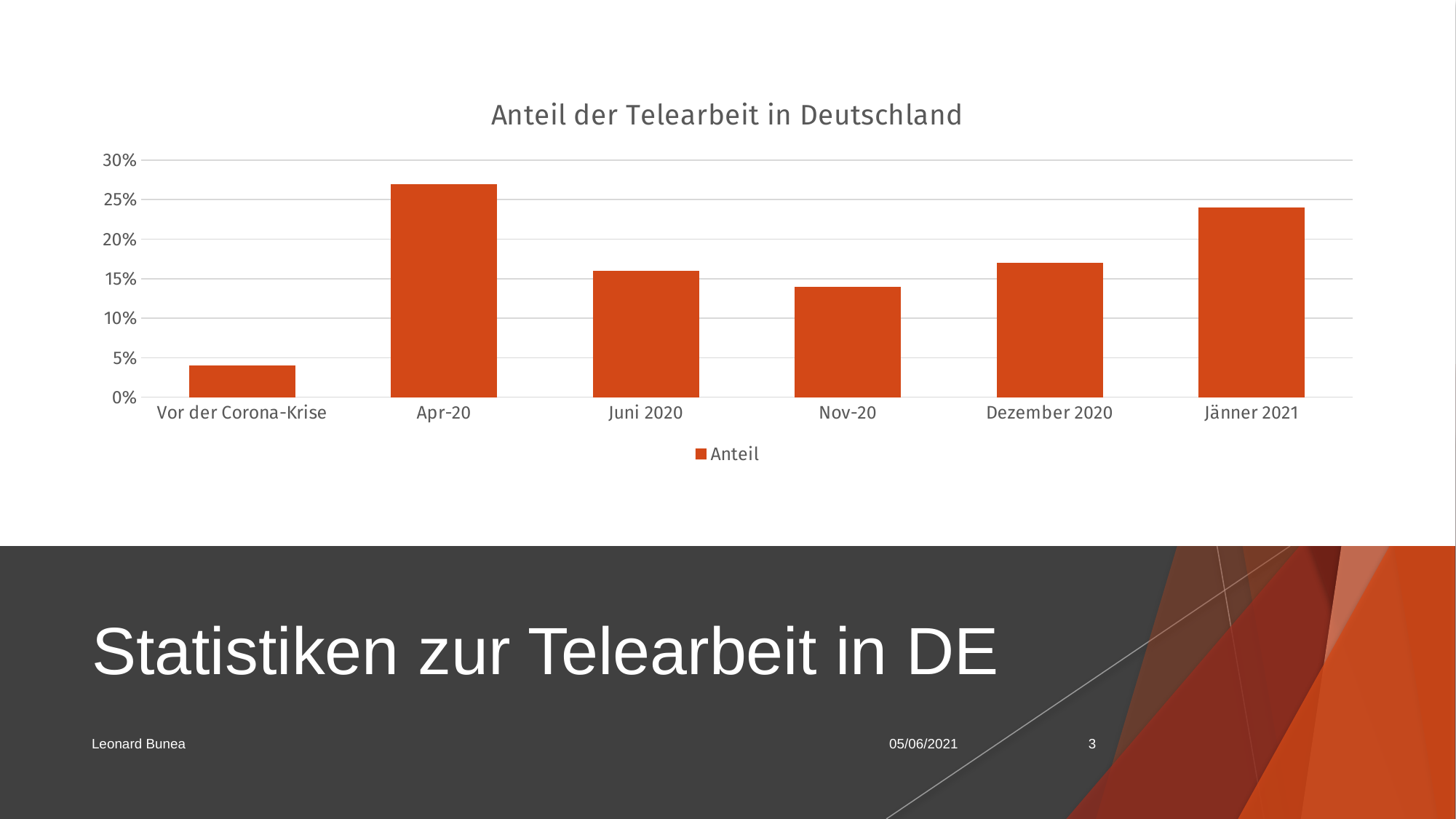

### Chart: Anteil der Telearbeit in Deutschland

| Category | Anteil |
|---|---|
| Vor der Corona-Krise | 0.04 |
| Apr-20 | 0.27 |
| Juni 2020 | 0.16 |
| Nov-20 | 0.14 |
| Dezember 2020 | 0.17 |
| Jänner 2021 | 0.24 |
# Statistiken zur Telearbeit in DE
Leonard Bunea
05/06/2021
3